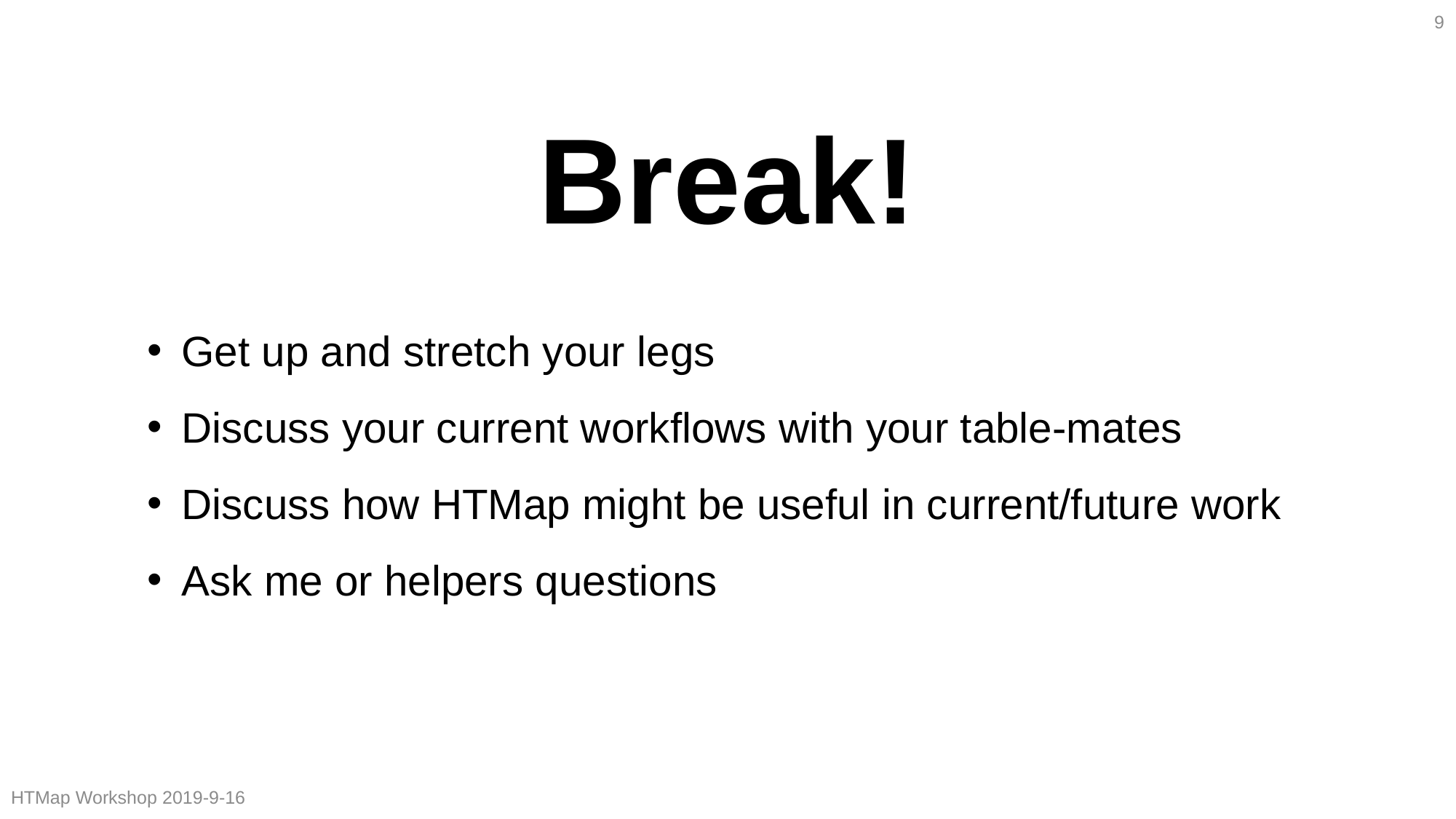

9
Break!

Get up and stretch your legs
Discuss your current workflows with your table-mates
Discuss how HTMap might be useful in current/future work
Ask me or helpers questions
HTMap Workshop 2019-9-16